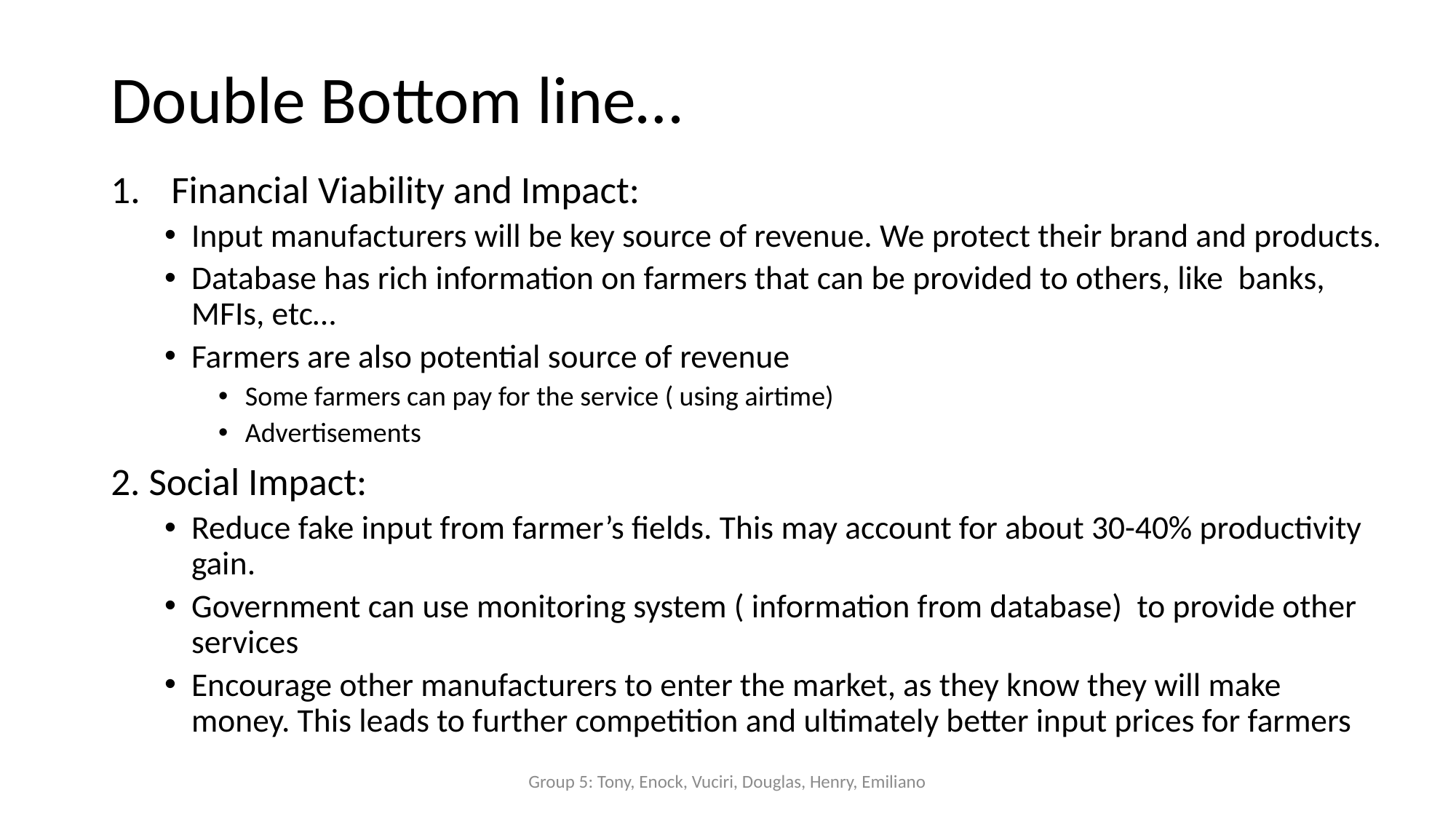

# Double Bottom line…
Financial Viability and Impact:
Input manufacturers will be key source of revenue. We protect their brand and products.
Database has rich information on farmers that can be provided to others, like  banks, MFIs, etc…
Farmers are also potential source of revenue
Some farmers can pay for the service ( using airtime)
Advertisements
2. Social Impact:
Reduce fake input from farmer’s fields. This may account for about 30-40% productivity gain.
Government can use monitoring system ( information from database)  to provide other services
Encourage other manufacturers to enter the market, as they know they will make money. This leads to further competition and ultimately better input prices for farmers

Group 5: Tony, Enock, Vuciri, Douglas, Henry, Emiliano